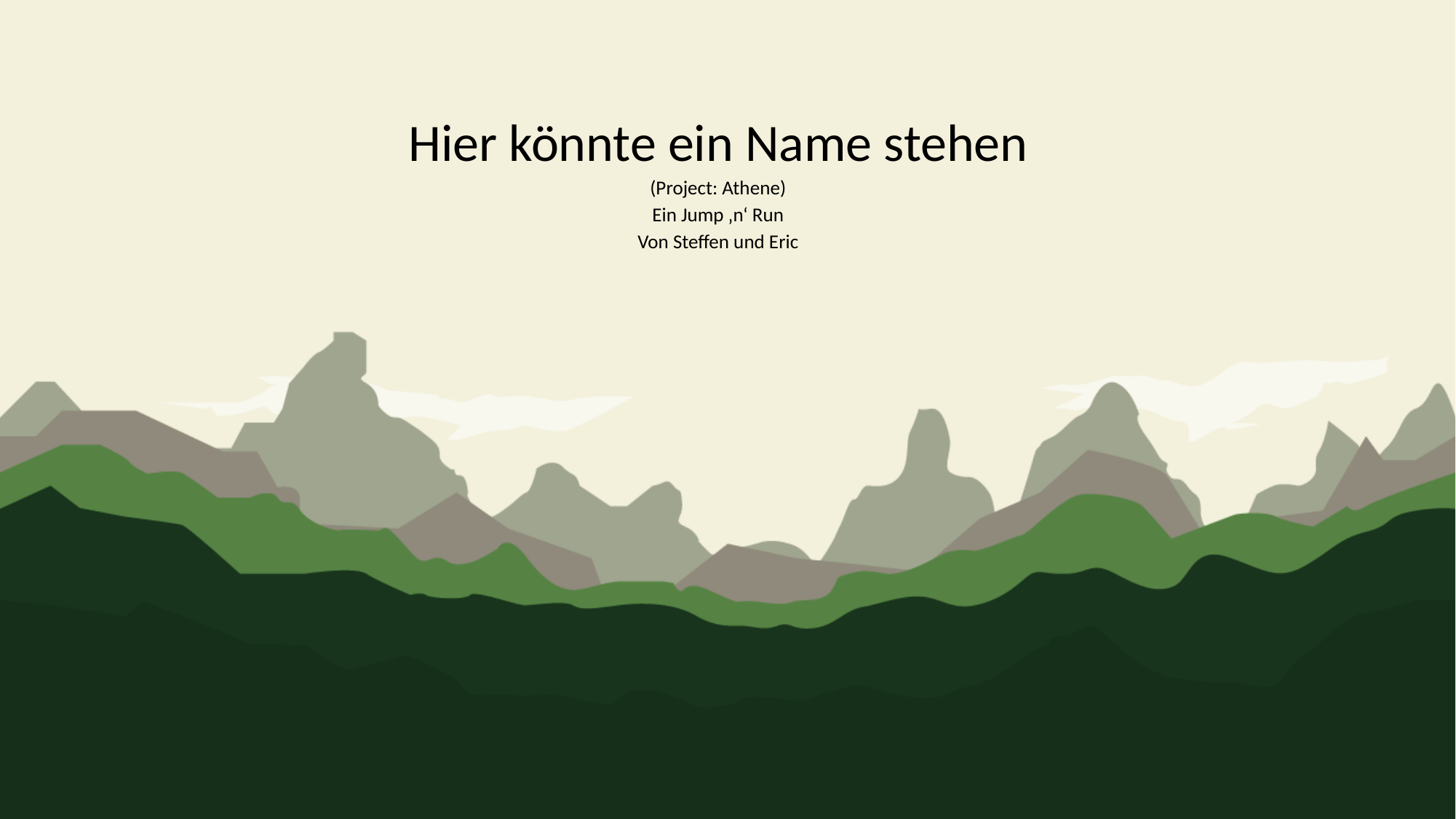

Hier könnte ein Name stehen
(Project: Athene)
Ein Jump ‚n‘ Run
Von Steffen und Eric